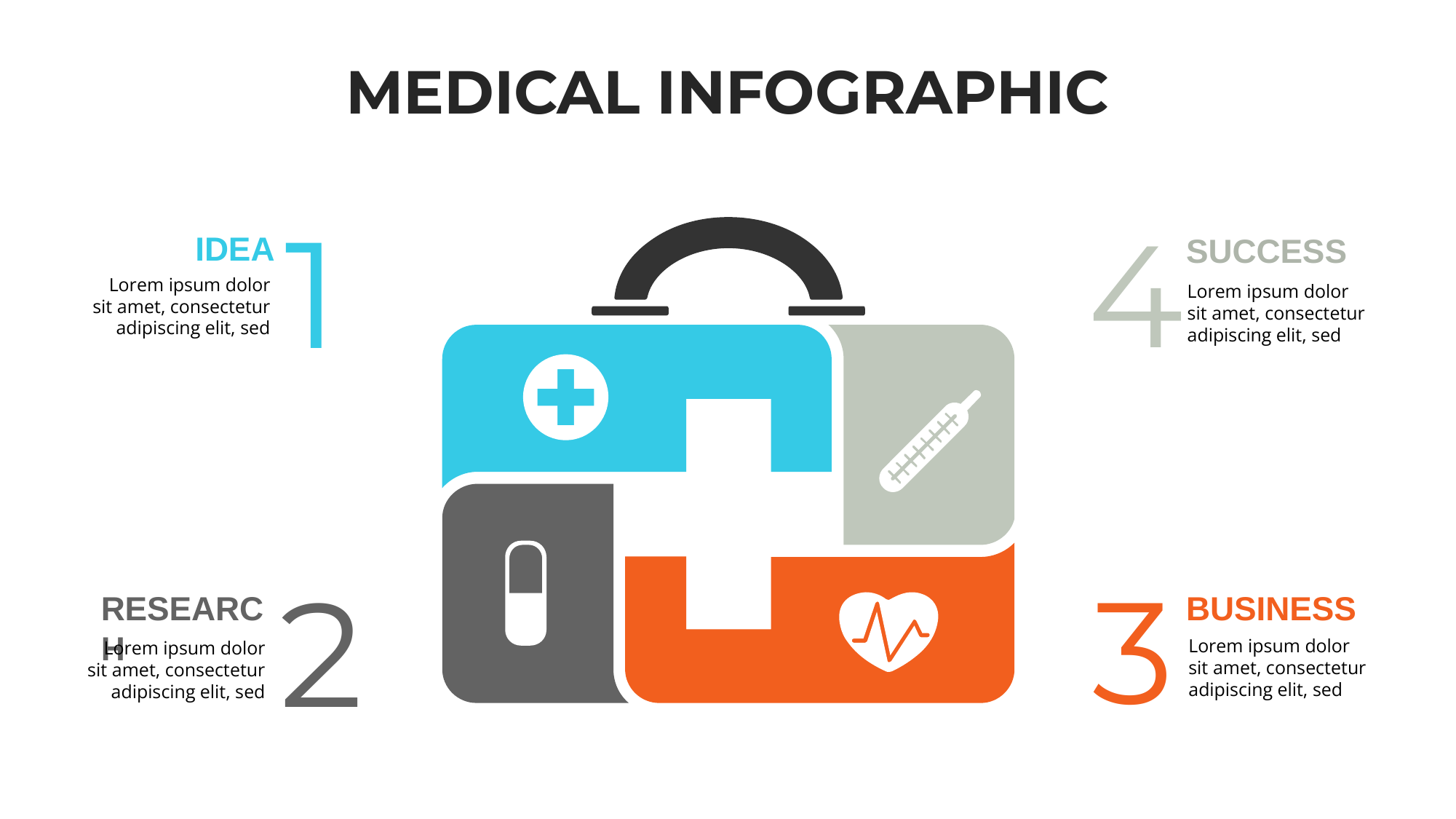

MEDICAL INFOGRAPHIC
1
4

IDEA
SUCCESS
Lorem ipsum dolor sit amet, consectetur adipiscing elit, sed
Lorem ipsum dolor sit amet, consectetur adipiscing elit, sed

2
3
RESEARCH
BUSINESS

Lorem ipsum dolor sit amet, consectetur adipiscing elit, sed
Lorem ipsum dolor sit amet, consectetur adipiscing elit, sed